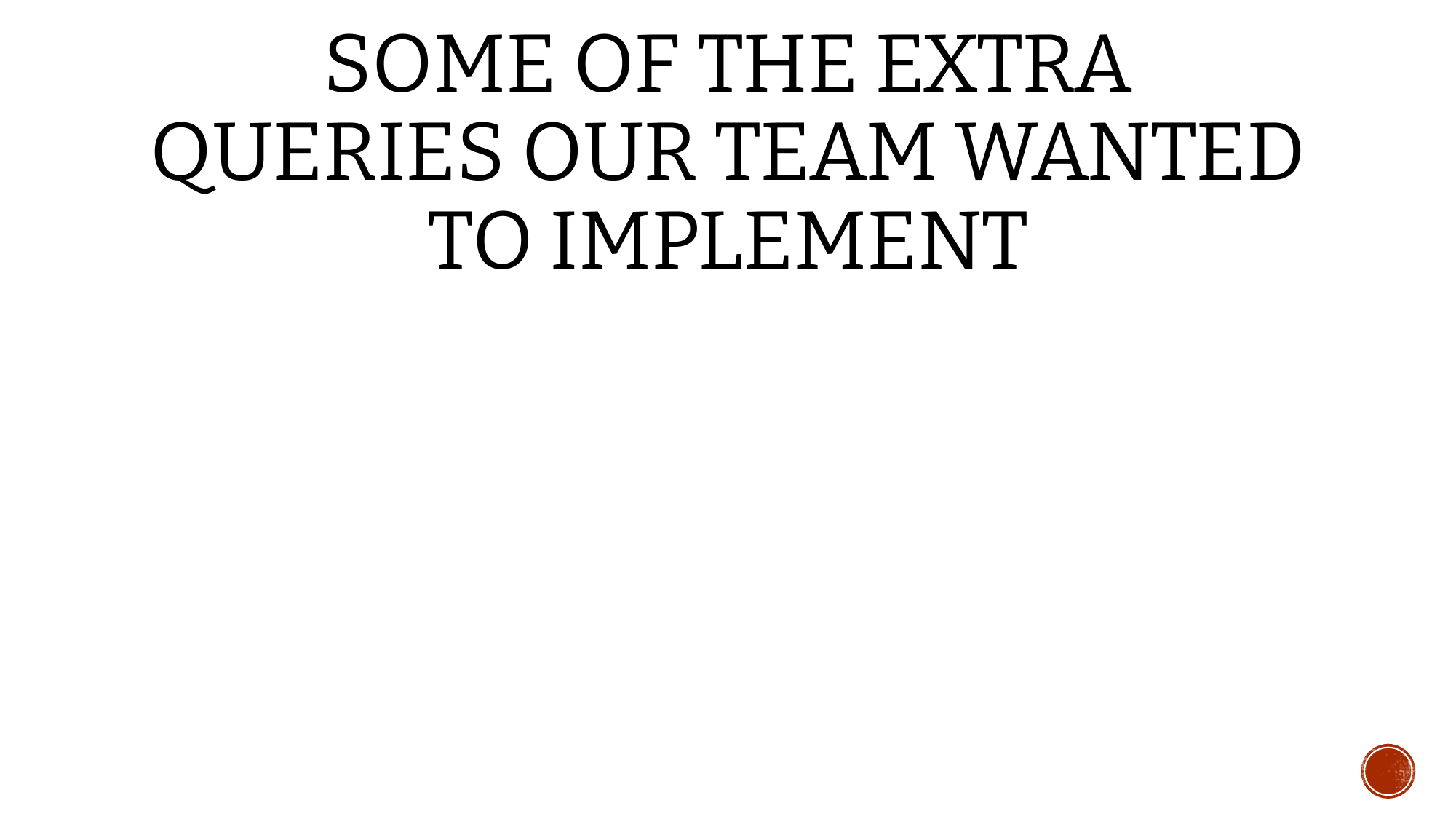

# SOME OF THE Extra QUERIES OUR TEAM WANTED TO IMPLEMENT